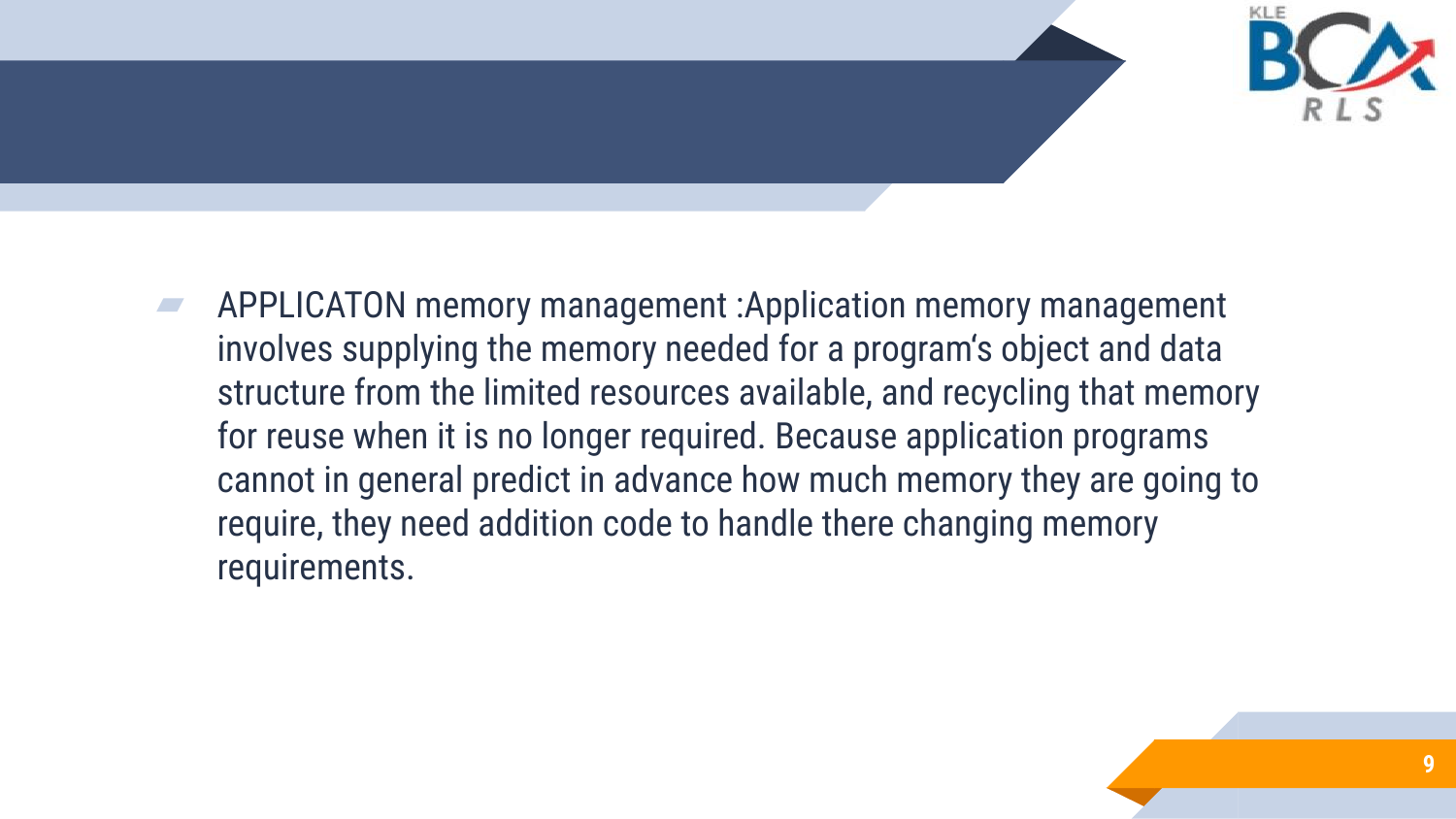

APPLICATON memory management :Application memory management involves supplying the memory needed for a program‘s object and data structure from the limited resources available, and recycling that memory for reuse when it is no longer required. Because application programs cannot in general predict in advance how much memory they are going to require, they need addition code to handle there changing memory requirements.

9